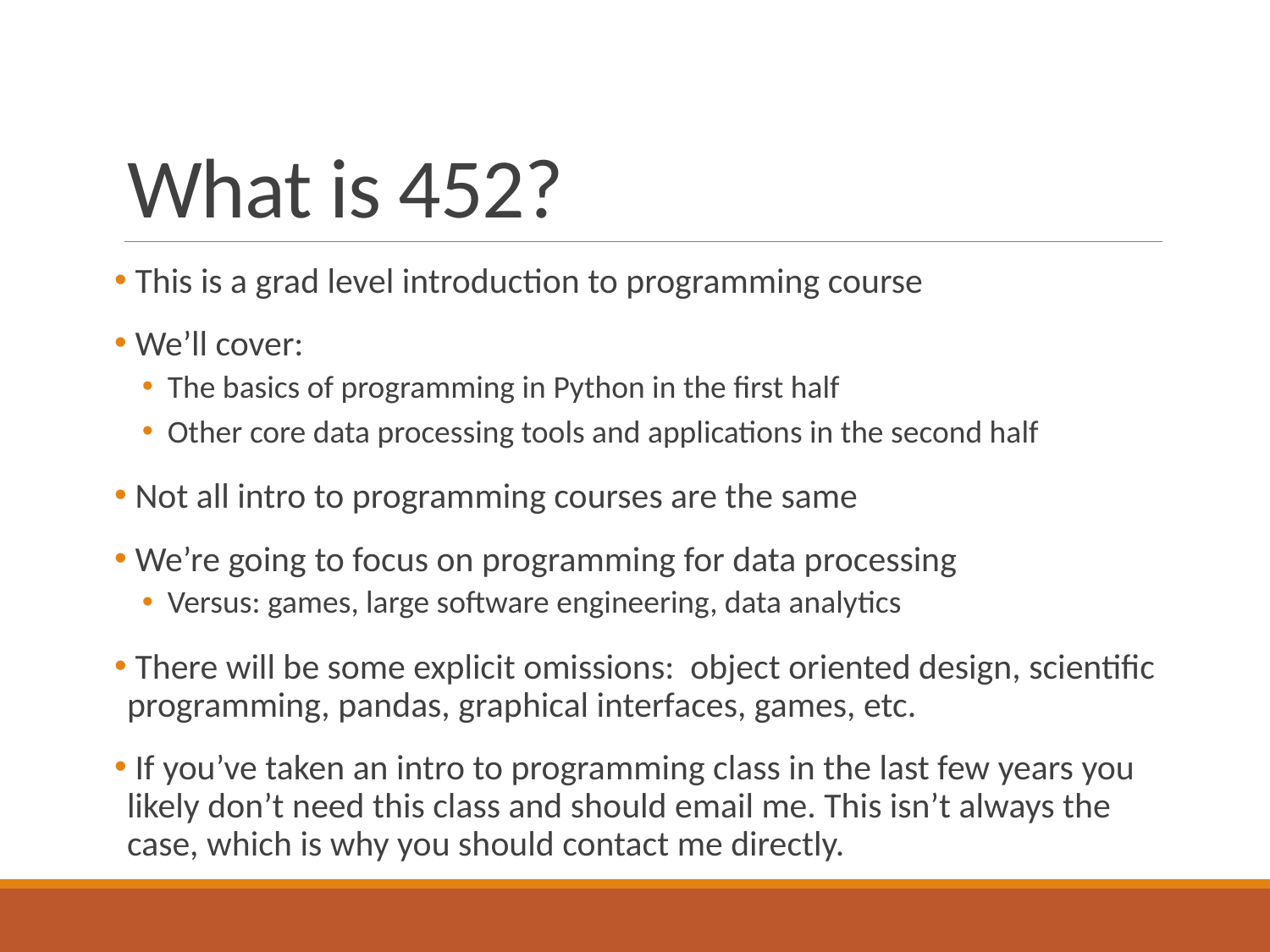

# What is 452?
 This is a grad level introduction to programming course
 We’ll cover:
The basics of programming in Python in the first half
Other core data processing tools and applications in the second half
 Not all intro to programming courses are the same
 We’re going to focus on programming for data processing
Versus: games, large software engineering, data analytics
 There will be some explicit omissions:  object oriented design, scientific programming, pandas, graphical interfaces, games, etc.
 If you’ve taken an intro to programming class in the last few years you likely don’t need this class and should email me. This isn’t always the case, which is why you should contact me directly.